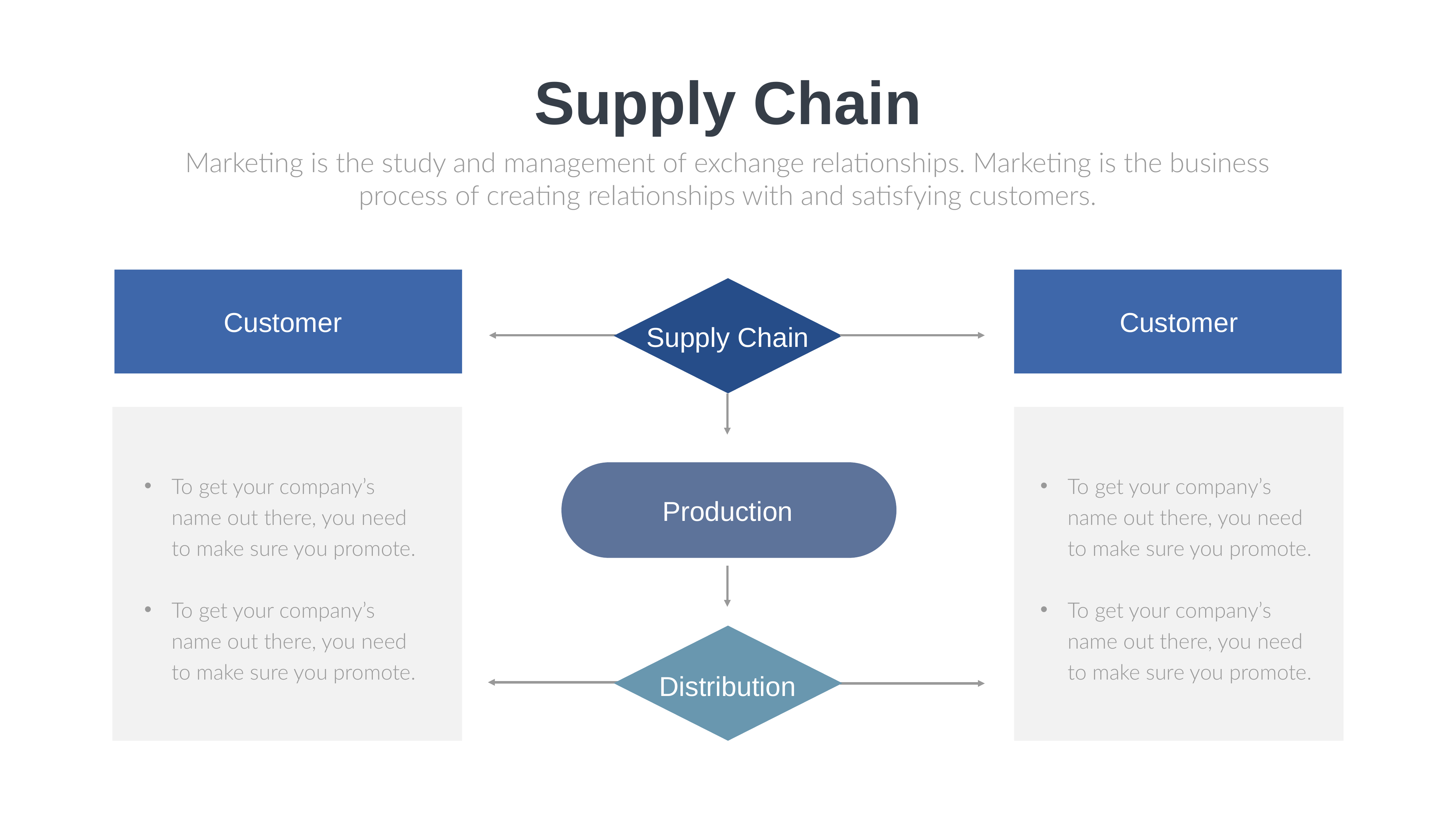

Supply Chain
Marketing is the study and management of exchange relationships. Marketing is the business process of creating relationships with and satisfying customers.

Customer
Customer
Supply Chain

To get your company’s name out there, you need to make sure you promote.

To get your company’s name out there, you need to make sure you promote.
To get your company’s name out there, you need to make sure you promote.

To get your company’s name out there, you need to make sure you promote.
Production

Distribution